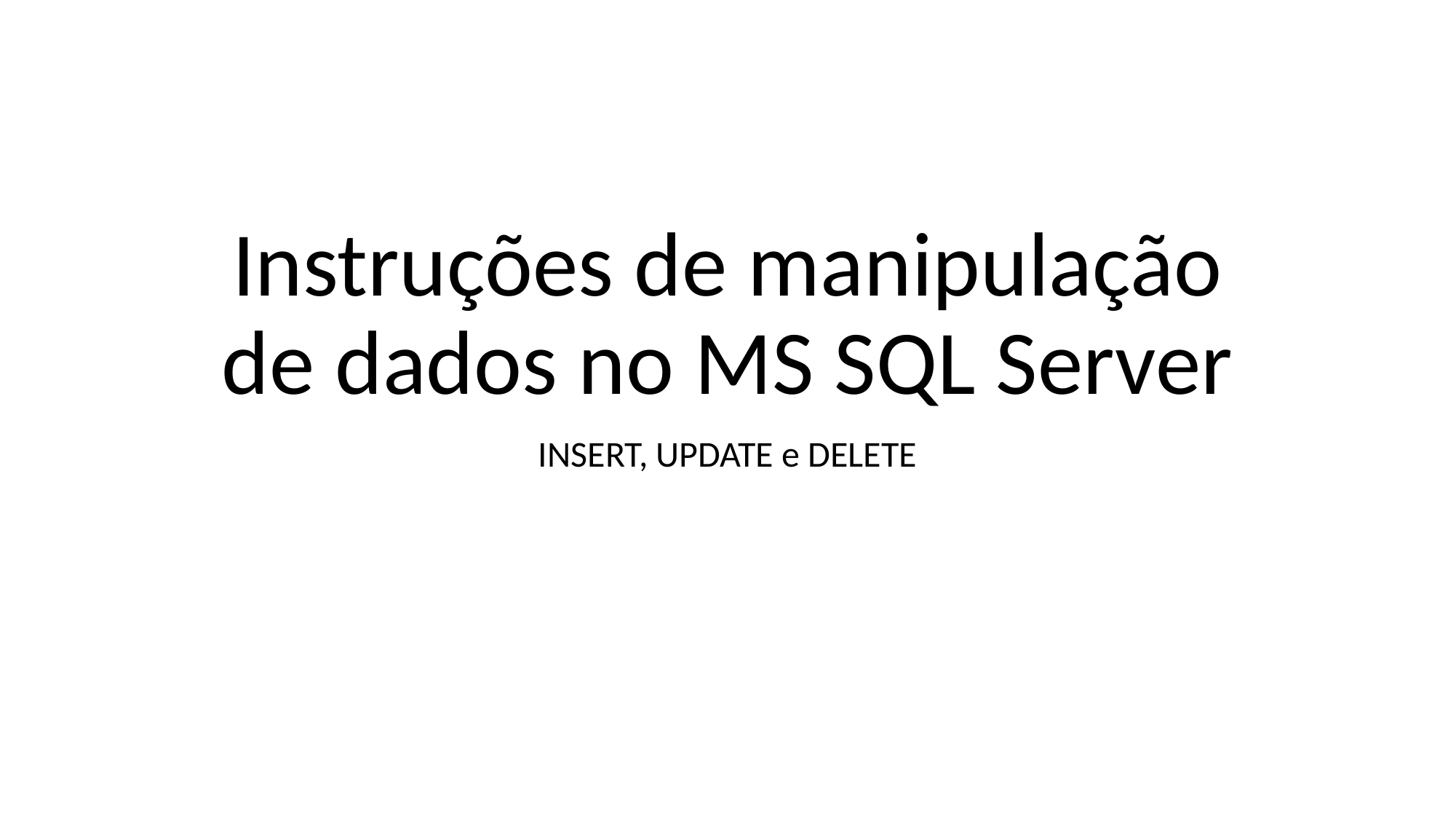

# Instruções de manipulação de dados no MS SQL Server
INSERT, UPDATE e DELETE